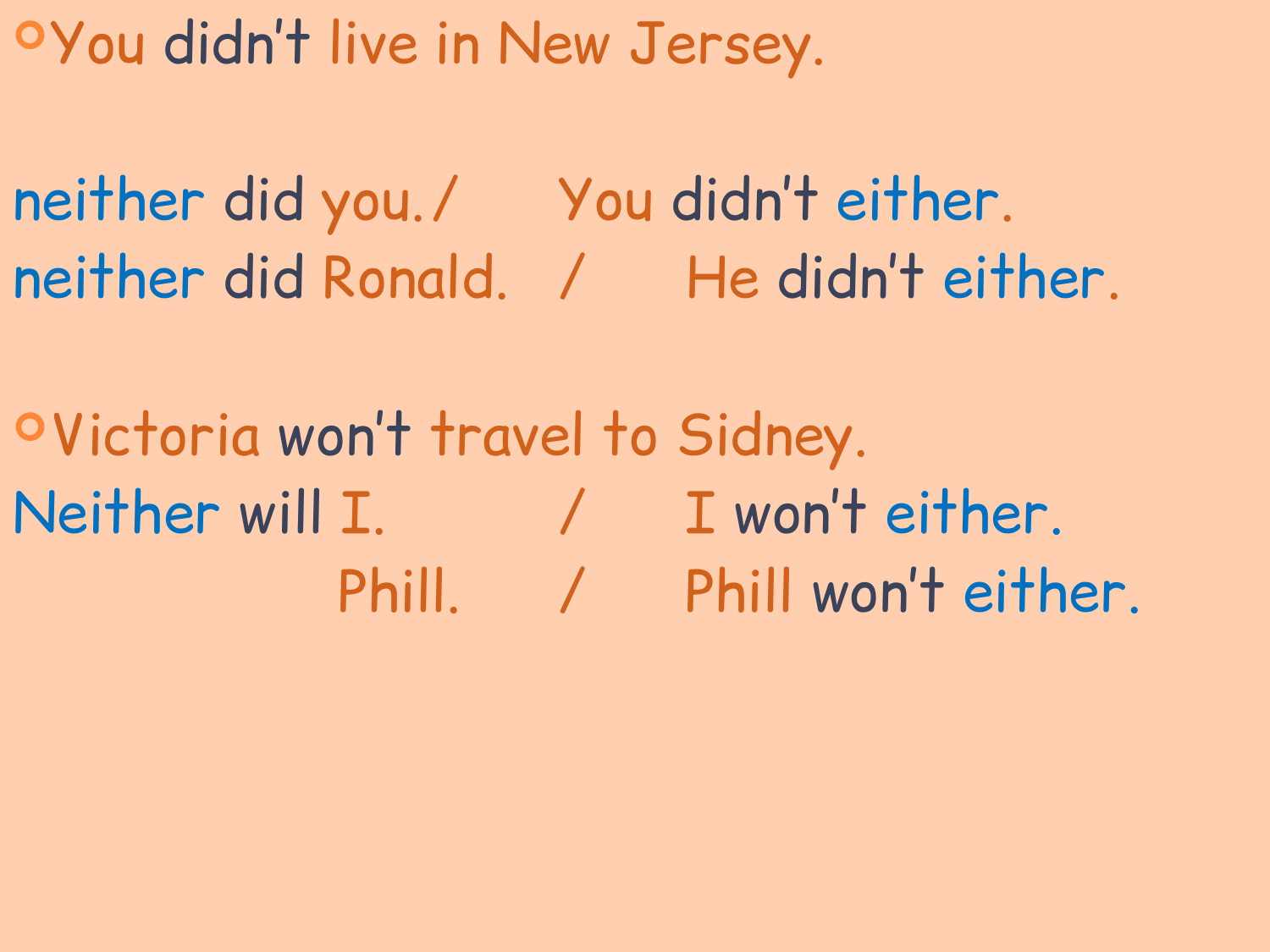

You didn’t live in New Jersey.

neither did you.	/	You didn’t either.
neither did Ronald.	/	He didn’t either.

Victoria won’t travel to Sidney.
Neither will I.		/	I won’t either.
			  Phill.	/	Phill won’t either.